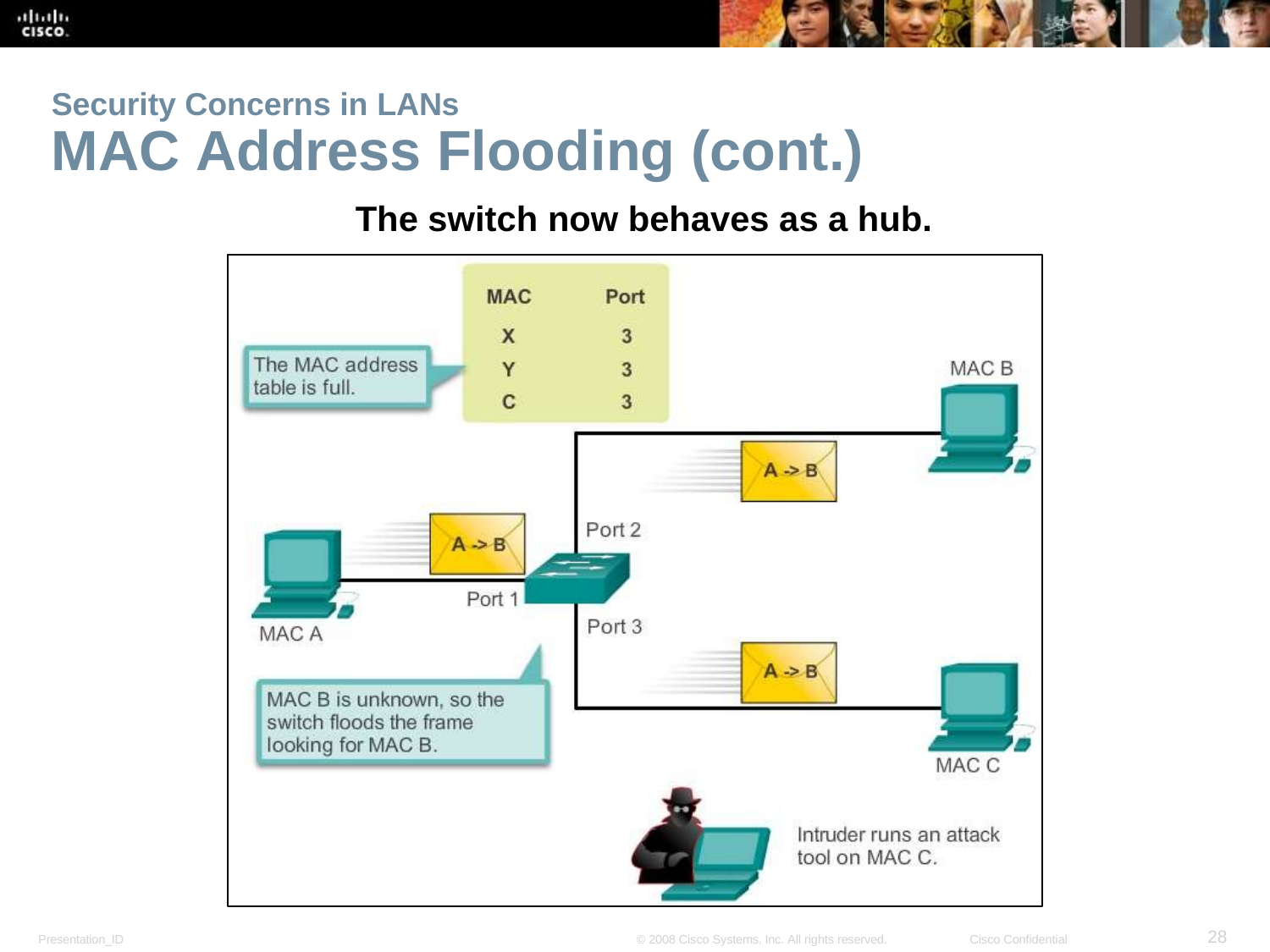

Security Concerns in LANs
MAC Address Flooding (cont.)
The switch now behaves as a hub.

28
Presentation_ID
© 2008 Cisco Systems, Inc. All rights reserved.
Cisco Confidential